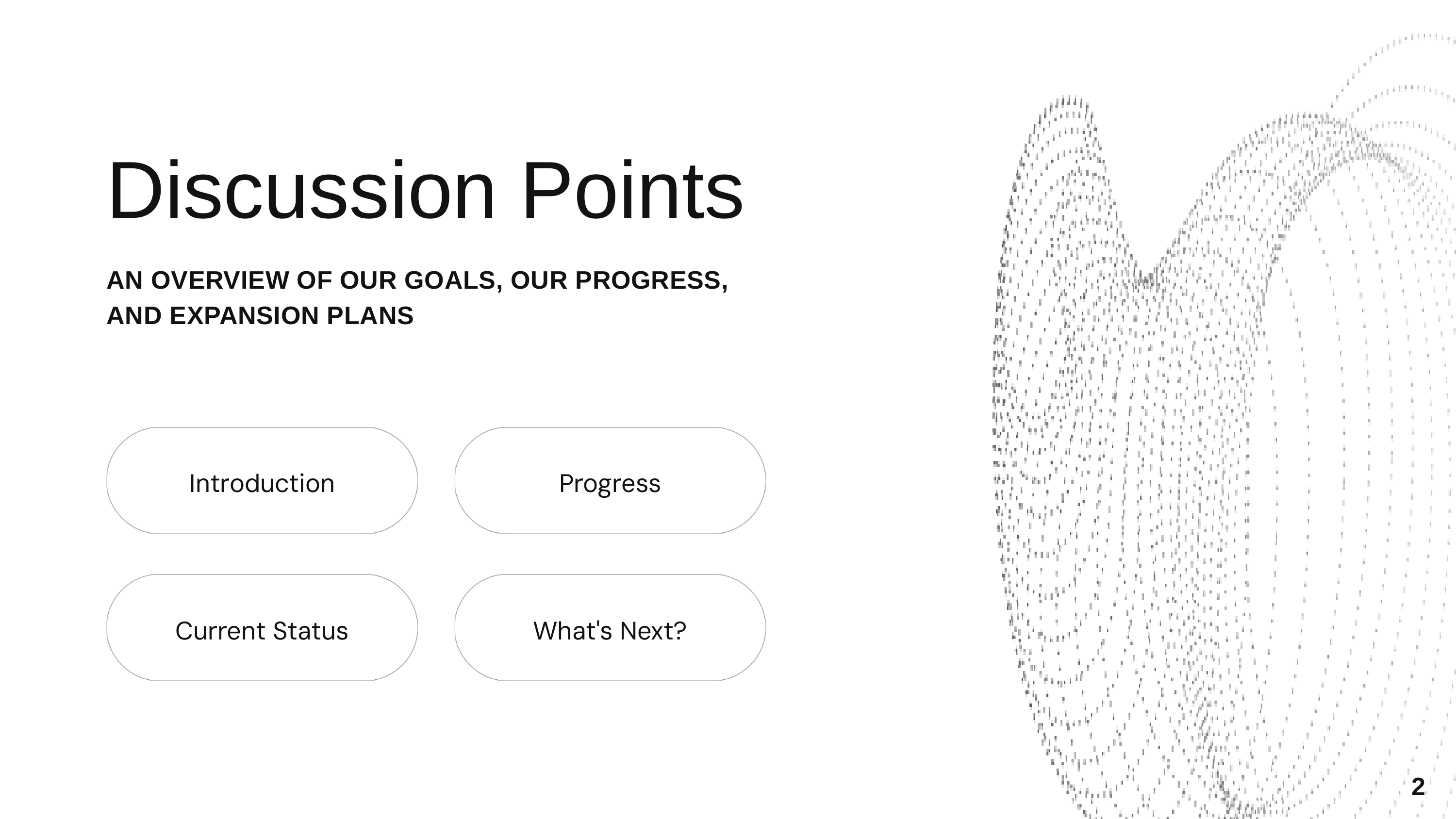

Discussion Points
AN OVERVIEW OF OUR GOALS, OUR PROGRESS,
AND EXPANSION PLANS

Introduction

Progress

Current Status

What's Next?
2